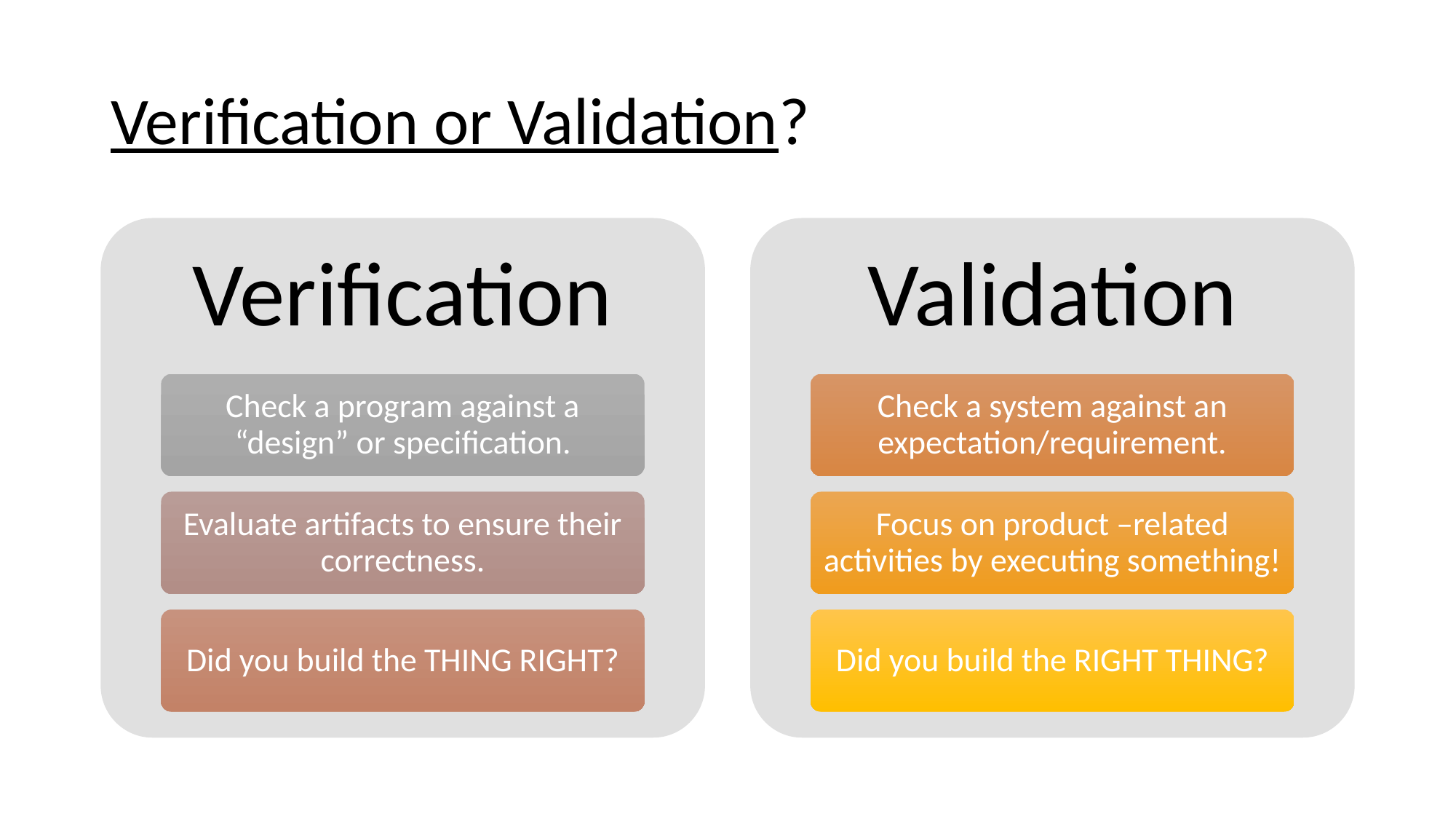

# Verification or Validation?
Verification
Validation
Check a program against a “design” or specification.
Check a system against an expectation/requirement.
Evaluate artifacts to ensure their correctness.
Focus on product –related activities by executing something!
Did you build the THING RIGHT?
Did you build the RIGHT THING?